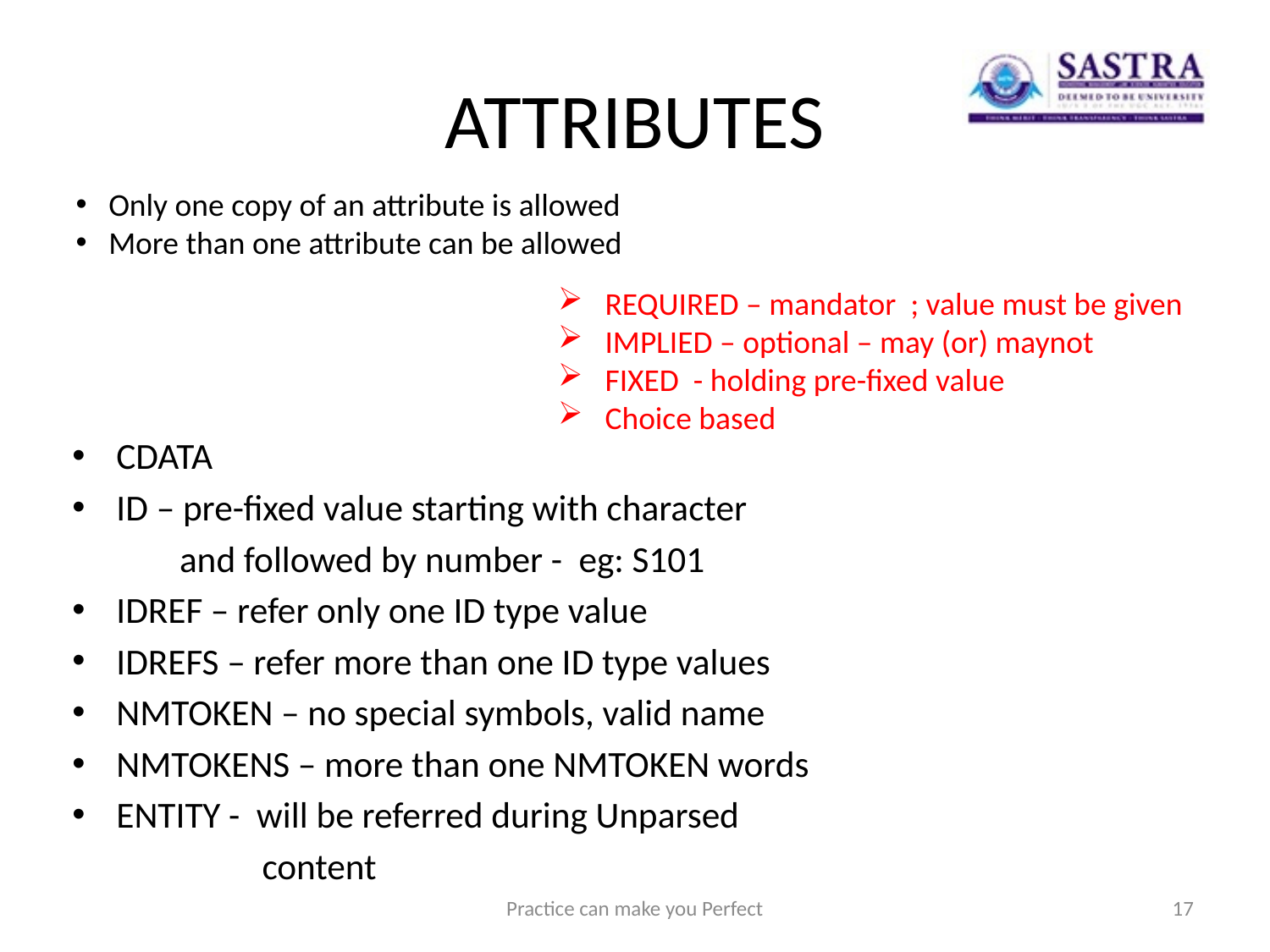

# ATTRIBUTES
   Only one copy of an attribute is allowed
   More than one attribute can be allowed
   REQUIRED – mandator  ; value must be given
   IMPLIED – optional – may (or) maynot
   FIXED  - holding pre-fixed value
   Choice based

CDATA
ID – pre-fixed value starting with character
             and followed by number -  eg: S101
IDREF – refer only one ID type value
IDREFS – refer more than one ID type values
NMTOKEN – no special symbols, valid name
NMTOKENS – more than one NMTOKEN words
ENTITY -  will be referred during Unparsed
                       content

Practice can make you Perfect
17